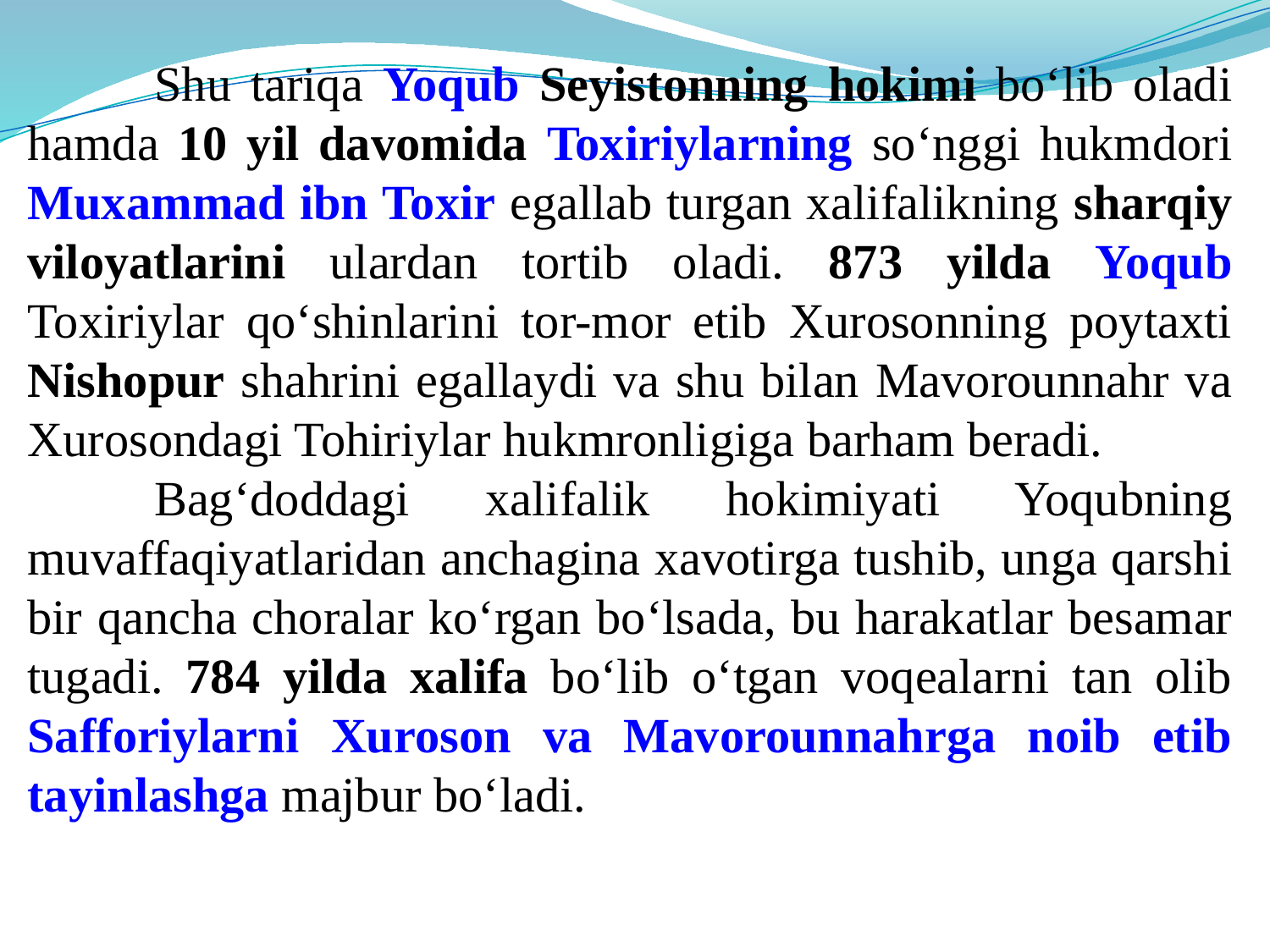

Shu tariqa Yoqub Seyistonning hokimi bo‘lib oladi hamda 10 yil davomida Toxiriylarning so‘nggi hukmdori Muxammad ibn Toxir egallab turgan xalifalikning sharqiy viloyatlarini ulardan tortib oladi. 873 yilda Yoqub Toxiriylar qo‘shinlarini tor-mor etib Xurosonning poytaxti Nishopur shahrini egallaydi va shu bilan Mavorounnahr va Xurosondagi Tohiriylar hukmronligiga barham beradi.
	Bag‘doddagi xalifalik hokimiyati Yoqubning muvaffaqiyatlaridan anchagina xavotirga tushib, unga qarshi bir qancha choralar ko‘rgan bo‘lsada, bu harakatlar besamar tugadi. 784 yilda xalifa bo‘lib o‘tgan voqealarni tan olib Safforiylarni Xuroson va Mavorounnahrga noib etib tayinlashga majbur bo‘ladi.